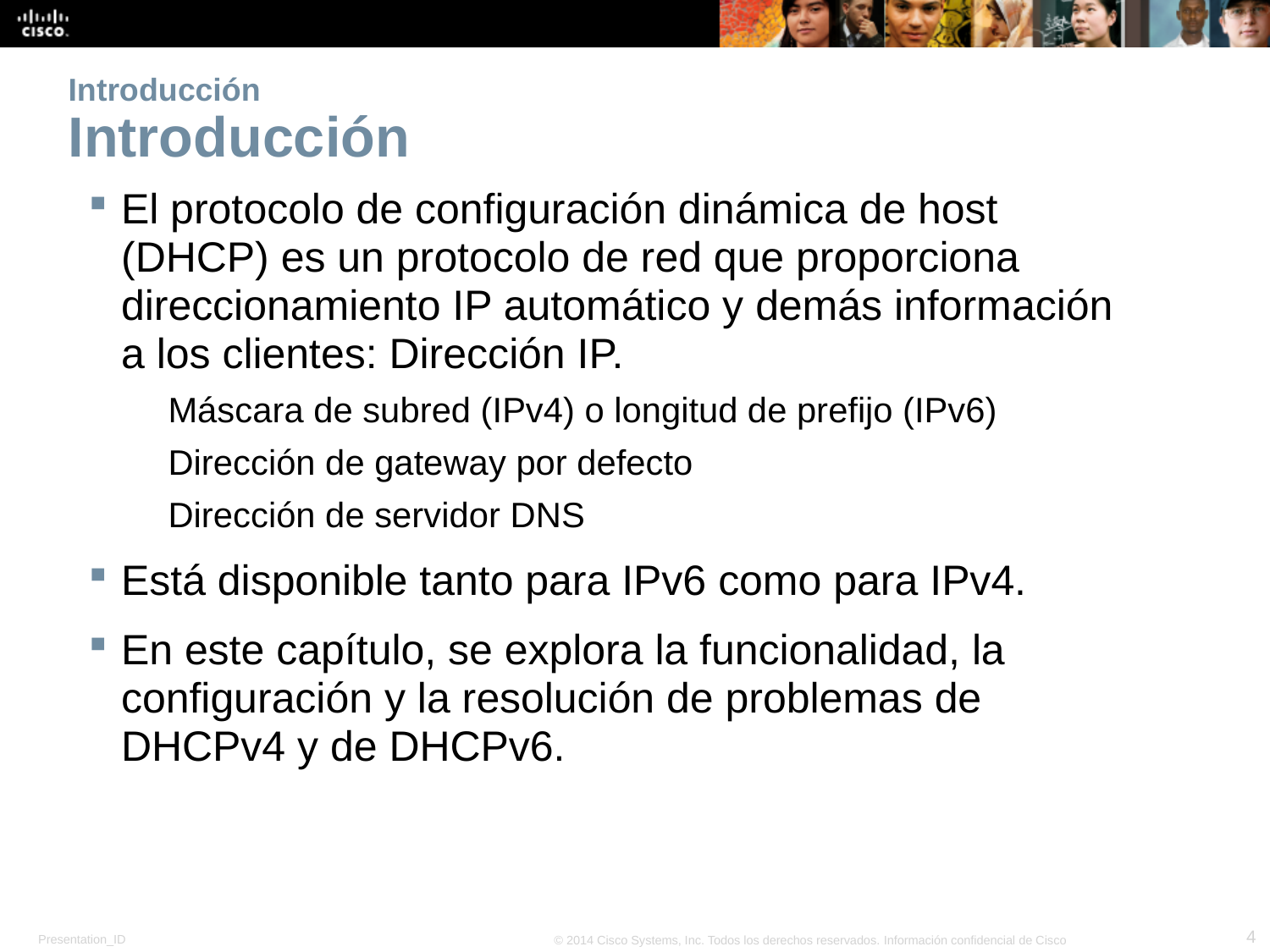

# Introducción Introducción
El protocolo de configuración dinámica de host (DHCP) es un protocolo de red que proporciona direccionamiento IP automático y demás información a los clientes: Dirección IP.
	Máscara de subred (IPv4) o longitud de prefijo (IPv6)
	Dirección de gateway por defecto
	Dirección de servidor DNS
Está disponible tanto para IPv6 como para IPv4.
En este capítulo, se explora la funcionalidad, la configuración y la resolución de problemas de DHCPv4 y de DHCPv6.